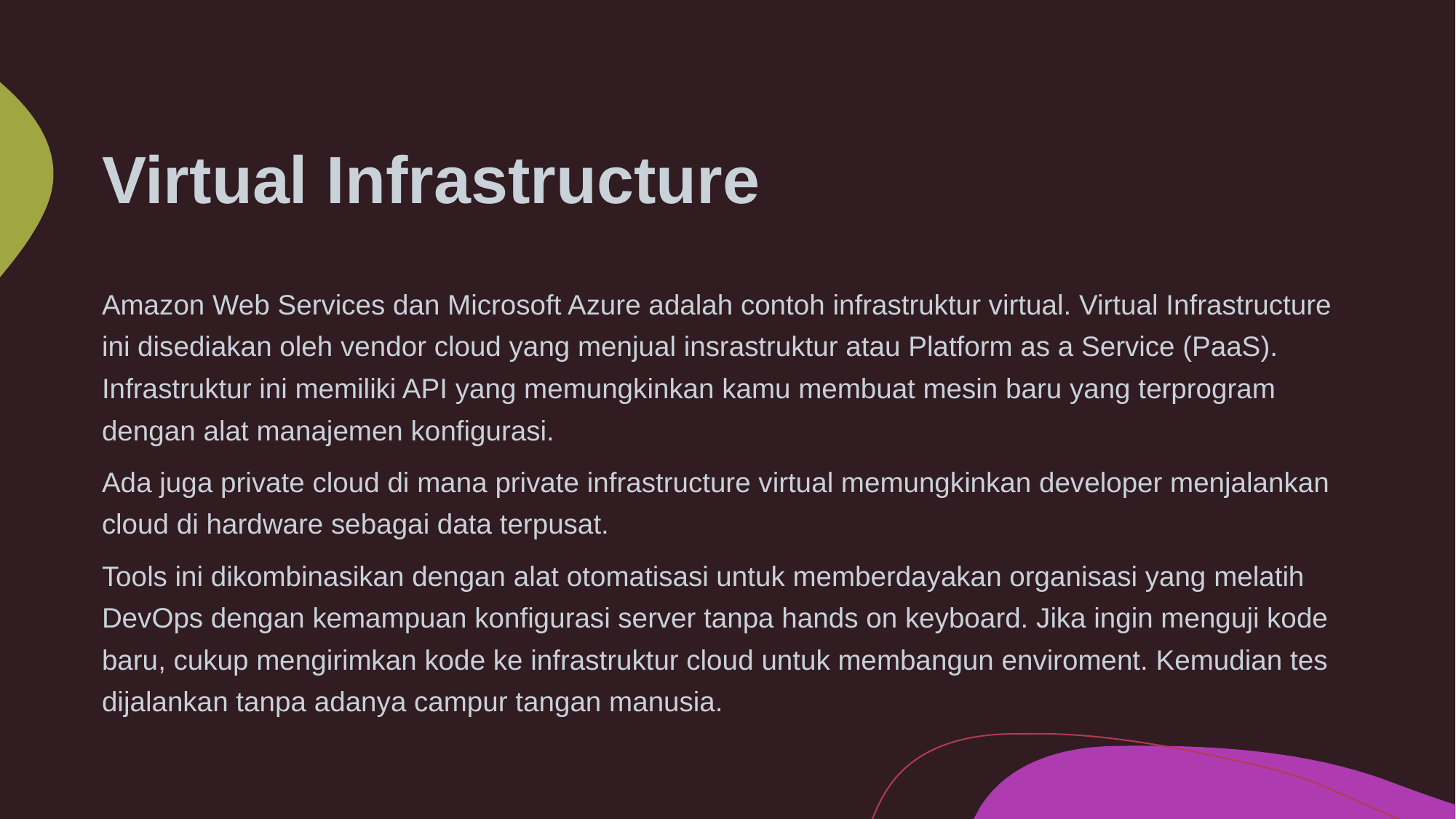

# Virtual Infrastructure
Amazon Web Services dan Microsoft Azure adalah contoh infrastruktur virtual. Virtual Infrastructure ini disediakan oleh vendor cloud yang menjual insrastruktur atau Platform as a Service (PaaS). Infrastruktur ini memiliki API yang memungkinkan kamu membuat mesin baru yang terprogram dengan alat manajemen konfigurasi.
Ada juga private cloud di mana private infrastructure virtual memungkinkan developer menjalankan cloud di hardware sebagai data terpusat.
Tools ini dikombinasikan dengan alat otomatisasi untuk memberdayakan organisasi yang melatih DevOps dengan kemampuan konfigurasi server tanpa hands on keyboard. Jika ingin menguji kode baru, cukup mengirimkan kode ke infrastruktur cloud untuk membangun enviroment. Kemudian tes dijalankan tanpa adanya campur tangan manusia.